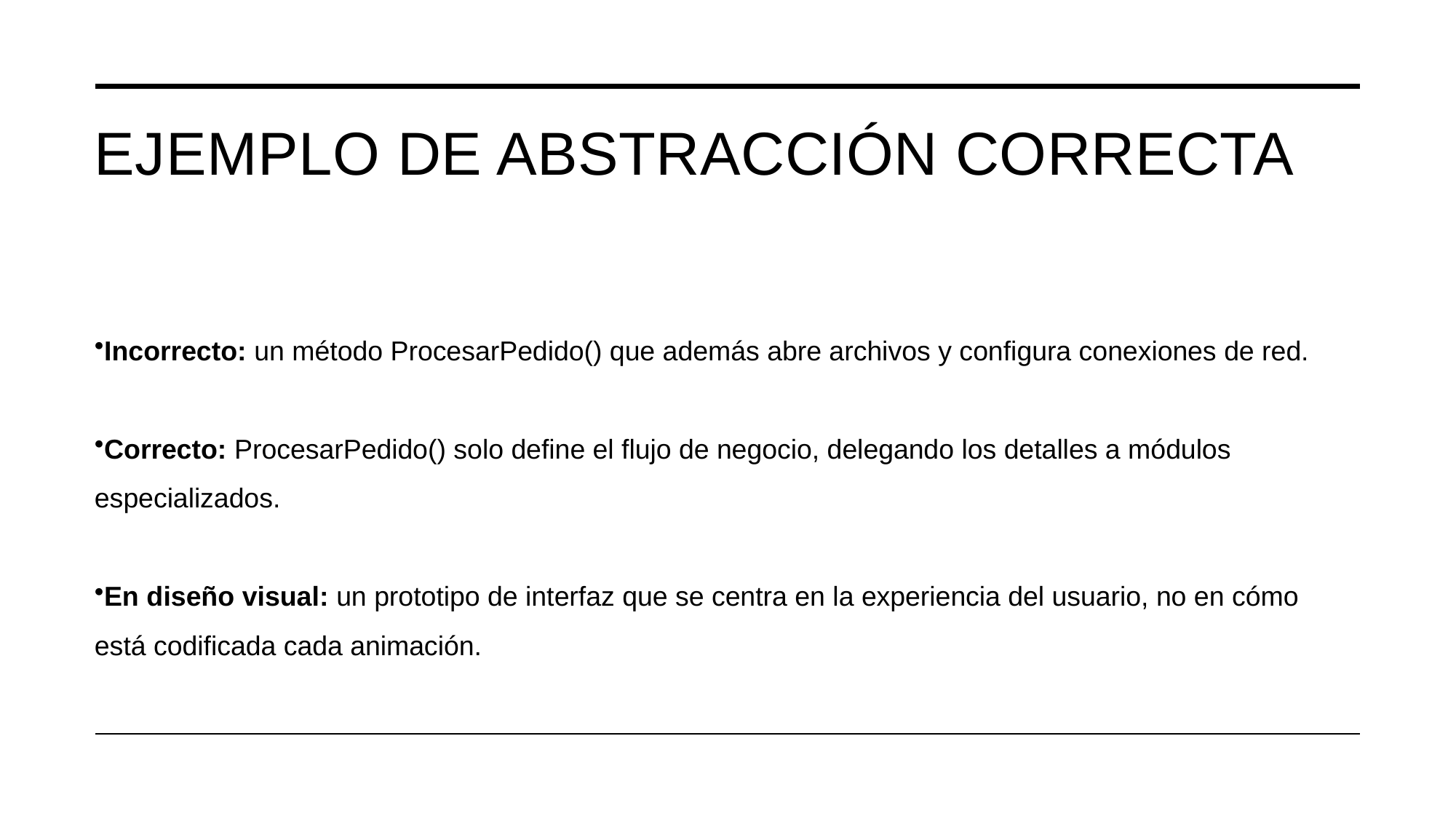

# Ejemplo de Abstracción Correcta
Incorrecto: un método ProcesarPedido() que además abre archivos y configura conexiones de red.

Correcto: ProcesarPedido() solo define el flujo de negocio, delegando los detalles a módulos especializados.

En diseño visual: un prototipo de interfaz que se centra en la experiencia del usuario, no en cómo está codificada cada animación.